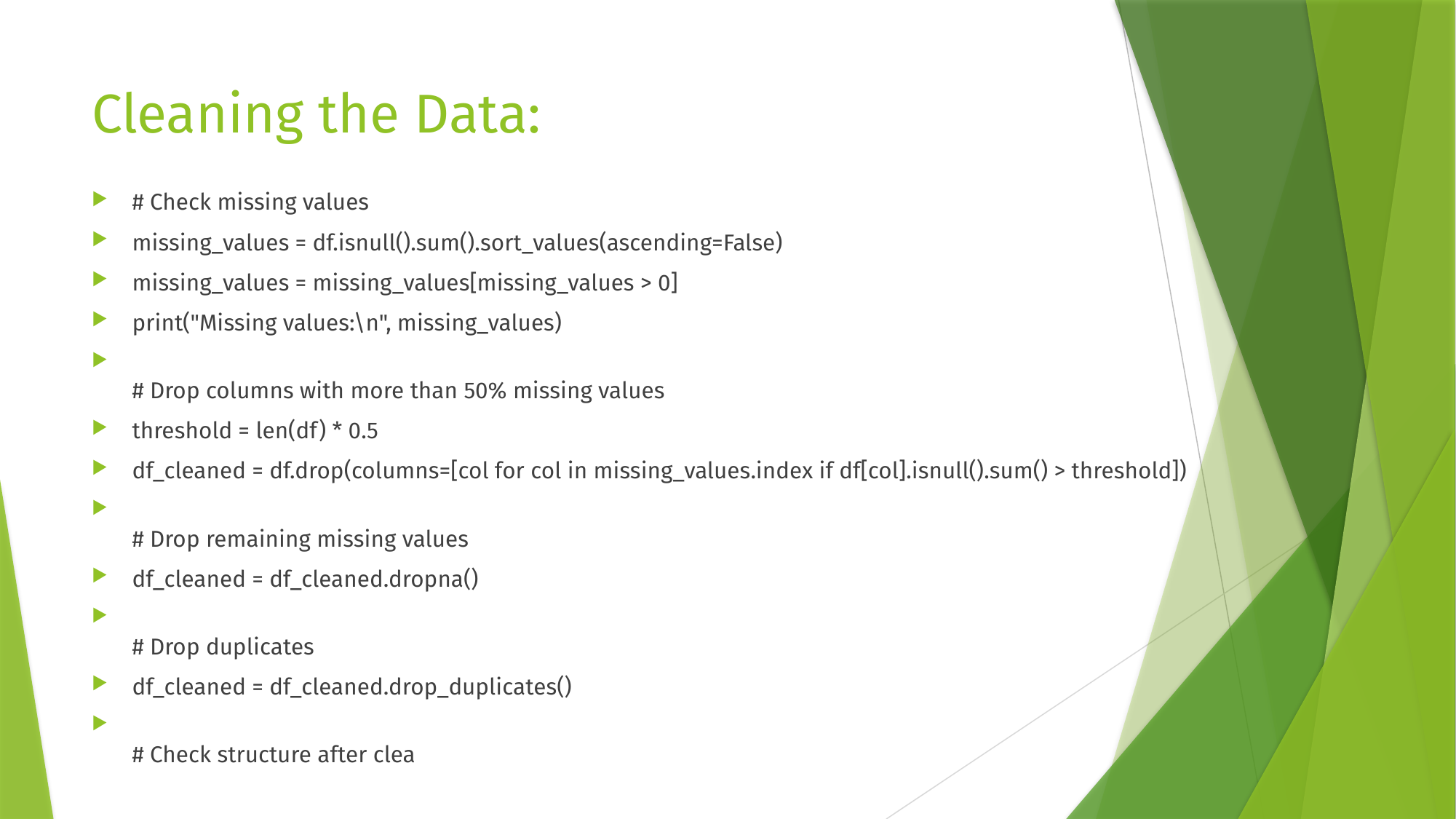

# Cleaning the Data:
# Check missing values
missing_values = df.isnull().sum().sort_values(ascending=False)
missing_values = missing_values[missing_values > 0]
print("Missing values:\n", missing_values)
# Drop columns with more than 50% missing values
threshold = len(df) * 0.5
df_cleaned = df.drop(columns=[col for col in missing_values.index if df[col].isnull().sum() > threshold])
# Drop remaining missing values
df_cleaned = df_cleaned.dropna()
# Drop duplicates
df_cleaned = df_cleaned.drop_duplicates()
# Check structure after clea